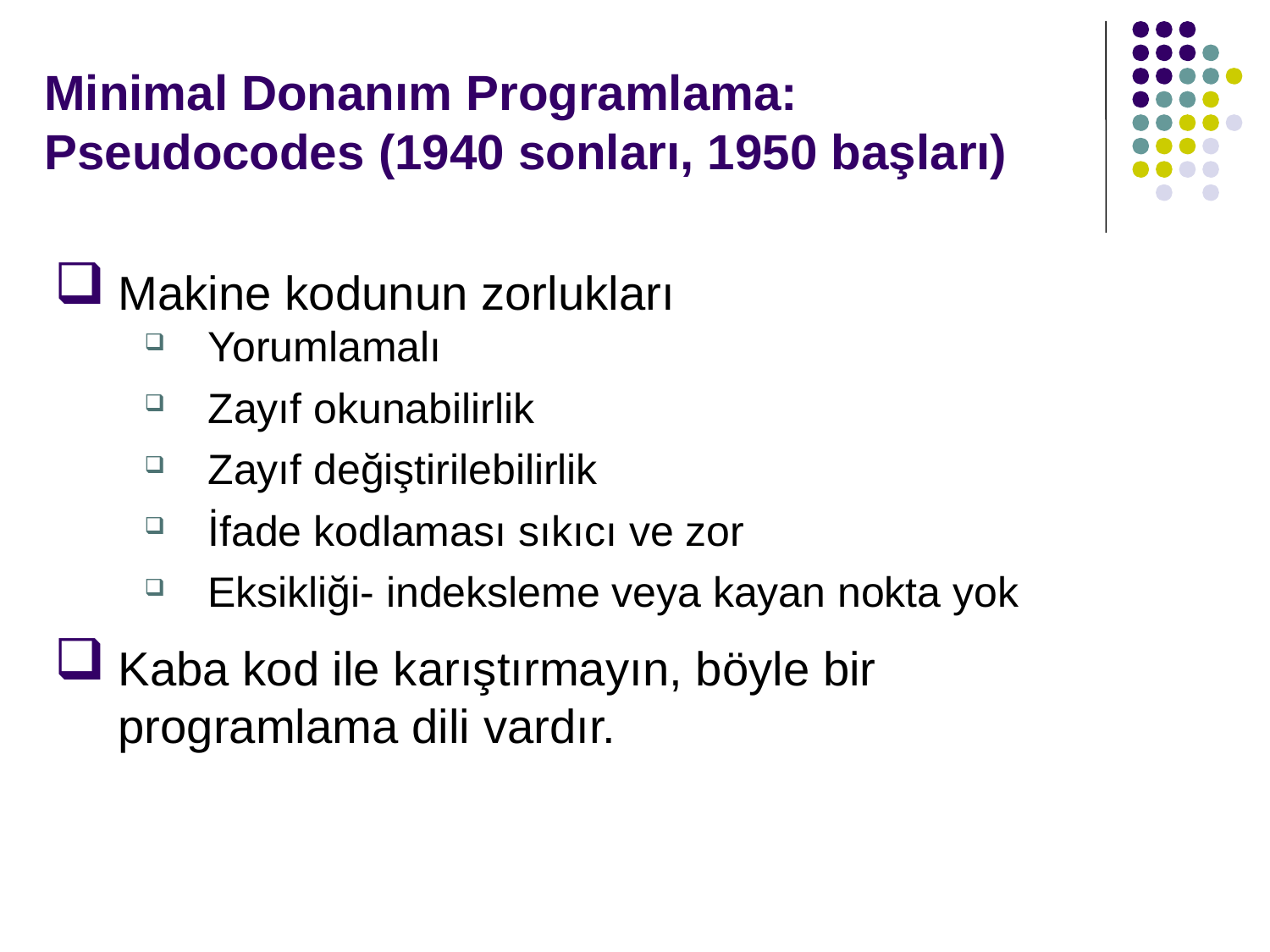

# Minimal Donanım Programlama: Pseudocodes (1940 sonları, 1950 başları)
Makine kodunun zorlukları
Yorumlamalı
Zayıf okunabilirlik
Zayıf değiştirilebilirlik
İfade kodlaması sıkıcı ve zor
Eksikliği- indeksleme veya kayan nokta yok
Kaba kod ile karıştırmayın, böyle bir programlama dili vardır.